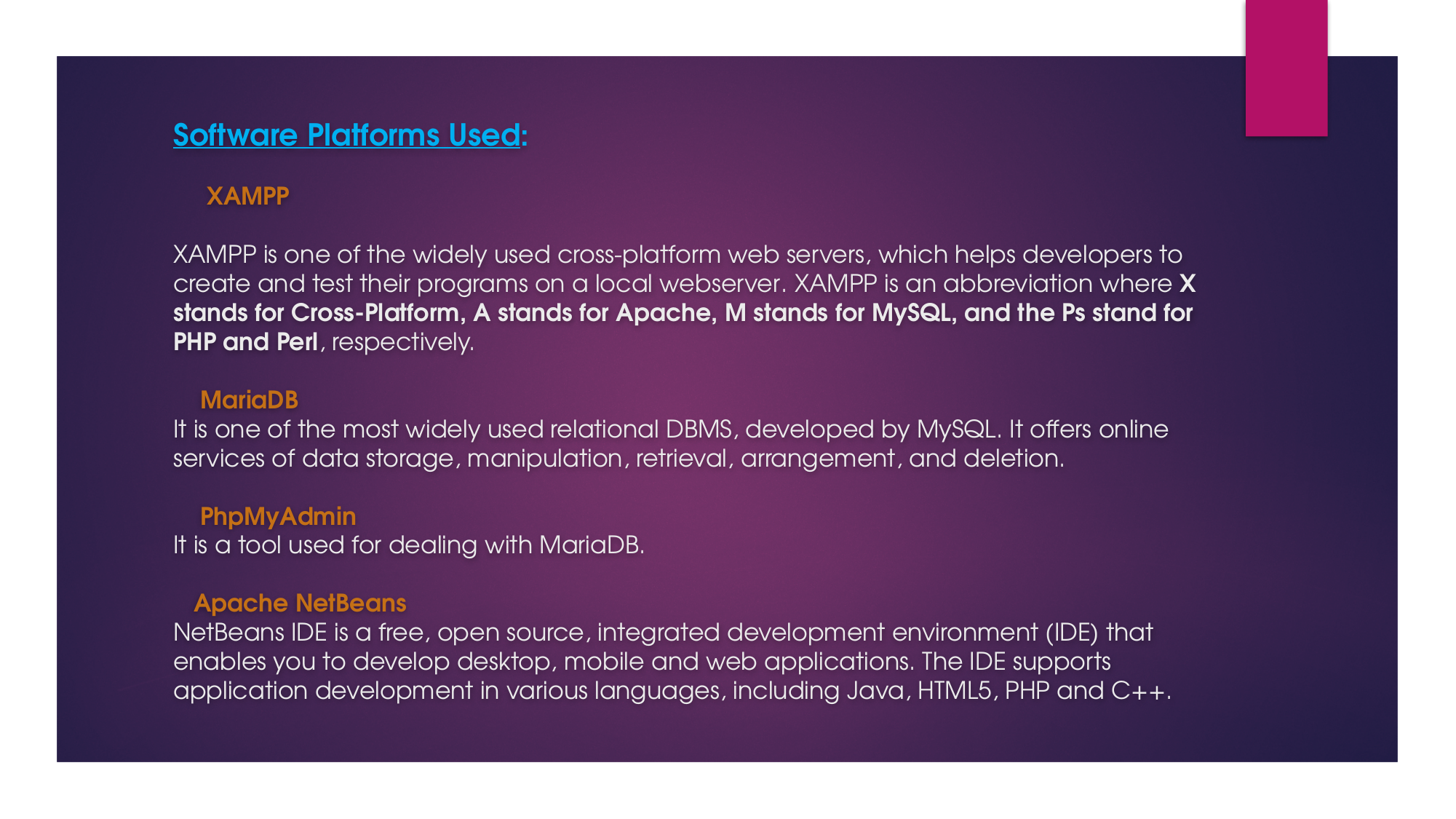

# Software Platforms Used: XAMPP XAMPP is one of the widely used cross-platform web servers, which helps developers to create and test their programs on a local webserver. XAMPP is an abbreviation where X stands for Cross-Platform, A stands for Apache, M stands for MySQL, and the Ps stand for PHP and Perl, respectively. MariaDB It is one of the most widely used relational DBMS, developed by MySQL. It offers online services of data storage, manipulation, retrieval, arrangement, and deletion. PhpMyAdmin It is a tool used for dealing with MariaDB. Apache NetBeans NetBeans IDE is a free, open source, integrated development environment (IDE) that enables you to develop desktop, mobile and web applications. The IDE supports application development in various languages, including Java, HTML5, PHP and C++.